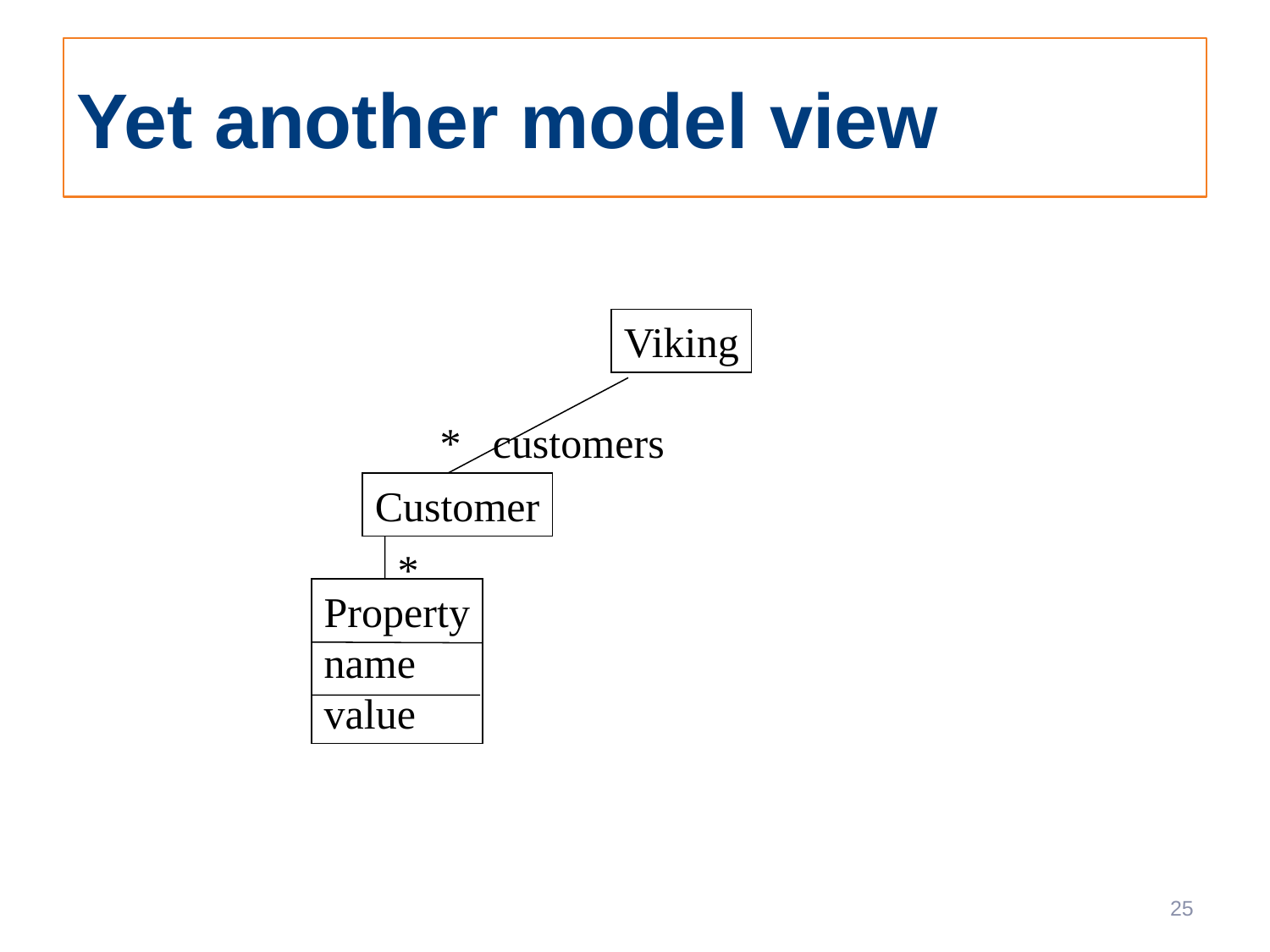

# Yet another model view
Viking

*
customers
Customer

*
Property
name
value

25